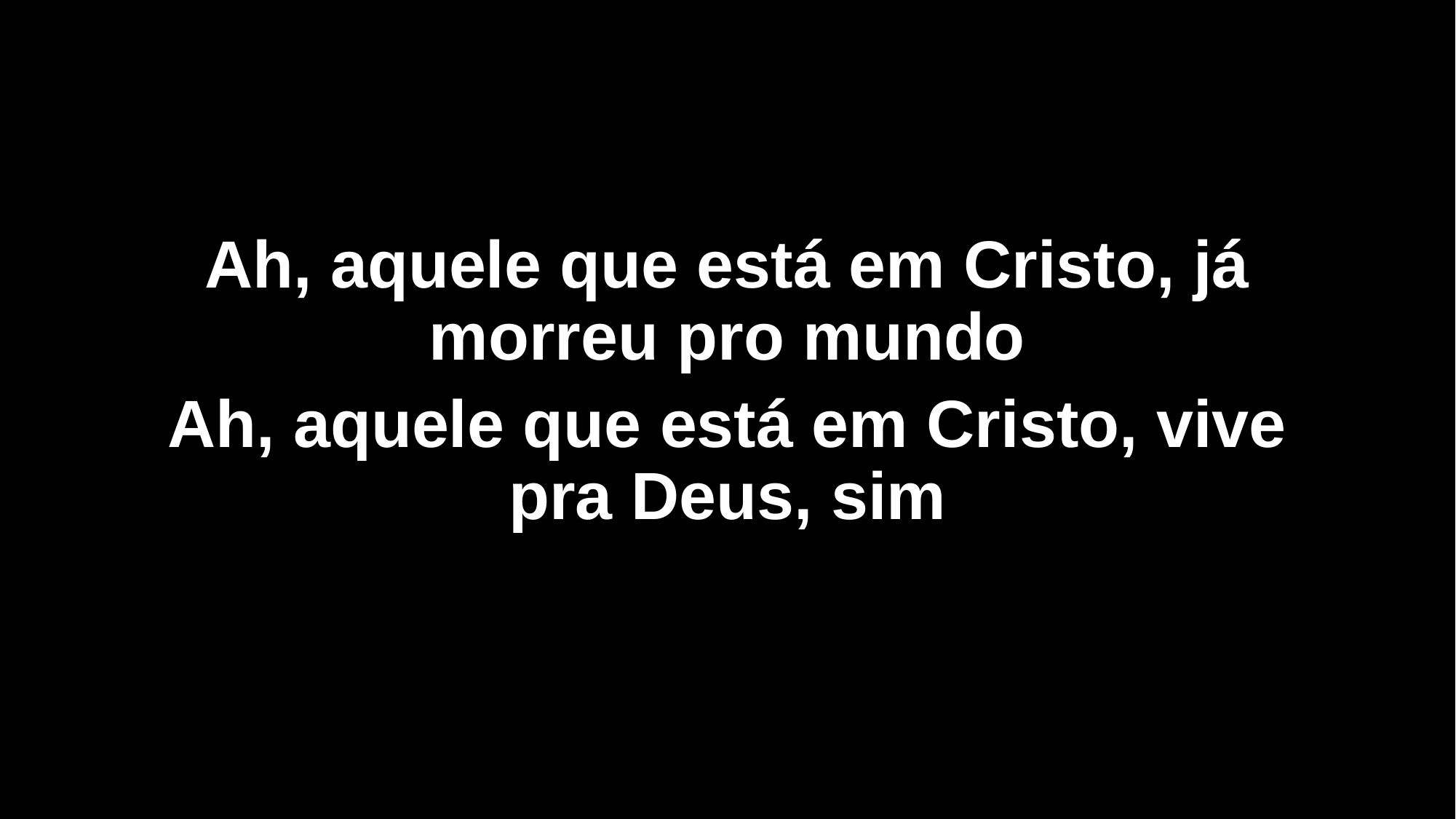

Ah, aquele que está em Cristo, já morreu pro mundo
Ah, aquele que está em Cristo, vive pra Deus, sim